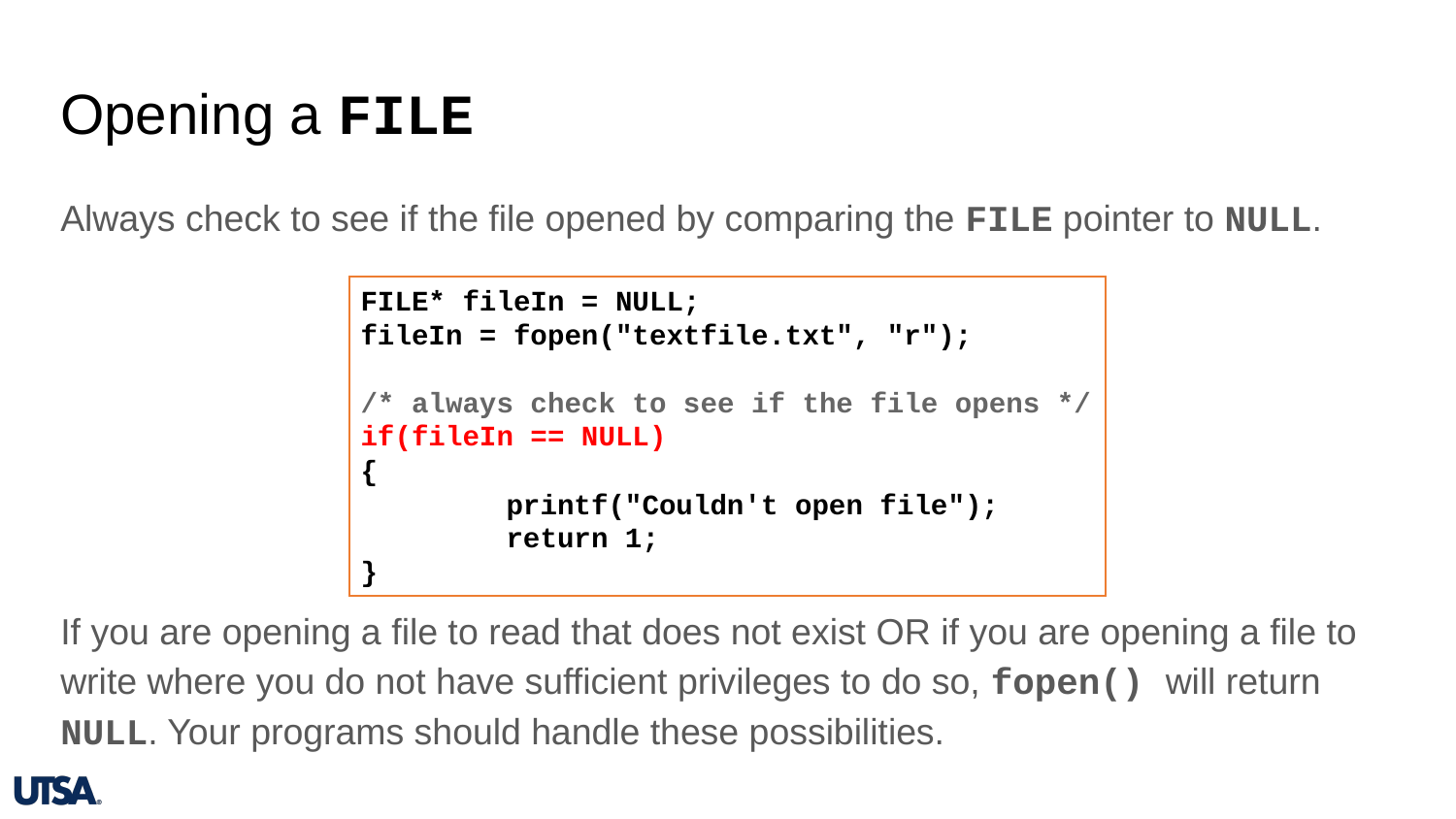

# Opening a FILE
Always check to see if the file opened by comparing the FILE pointer to NULL.

If you are opening a file to read that does not exist OR if you are opening a file to write where you do not have sufficient privileges to do so, fopen() will return NULL. Your programs should handle these possibilities.
FILE* fileIn = NULL;
fileIn = fopen("textfile.txt", "r");

/* always check to see if the file opens */
if(fileIn == NULL)
{
	printf("Couldn't open file");
	return 1;
}